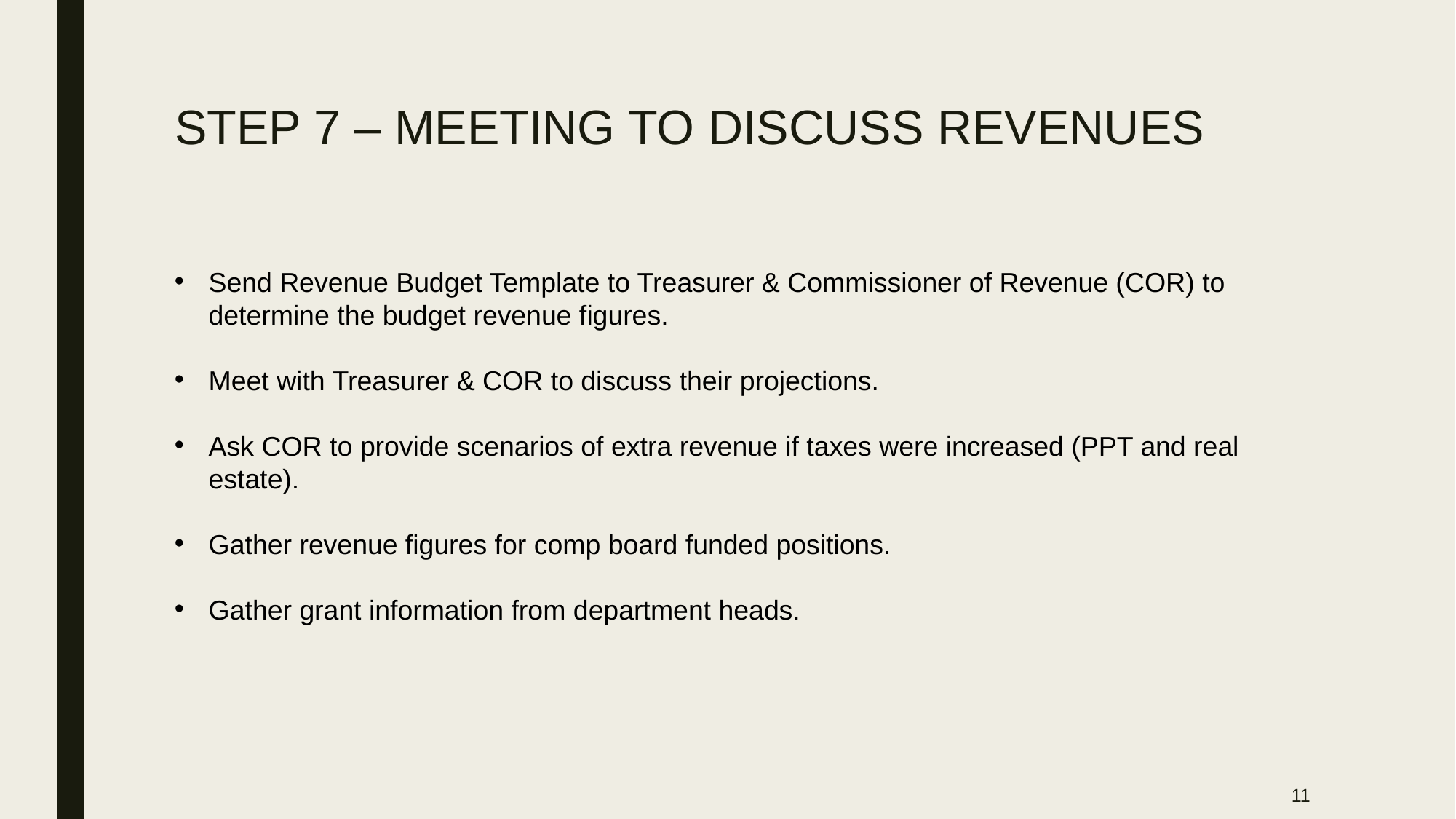

# STEP 7 – MEETING TO DISCUSS REVENUES
Send Revenue Budget Template to Treasurer & Commissioner of Revenue (COR) to determine the budget revenue figures.

Meet with Treasurer & COR to discuss their projections.

Ask COR to provide scenarios of extra revenue if taxes were increased (PPT and real estate).

Gather revenue figures for comp board funded positions.

Gather grant information from department heads.

11